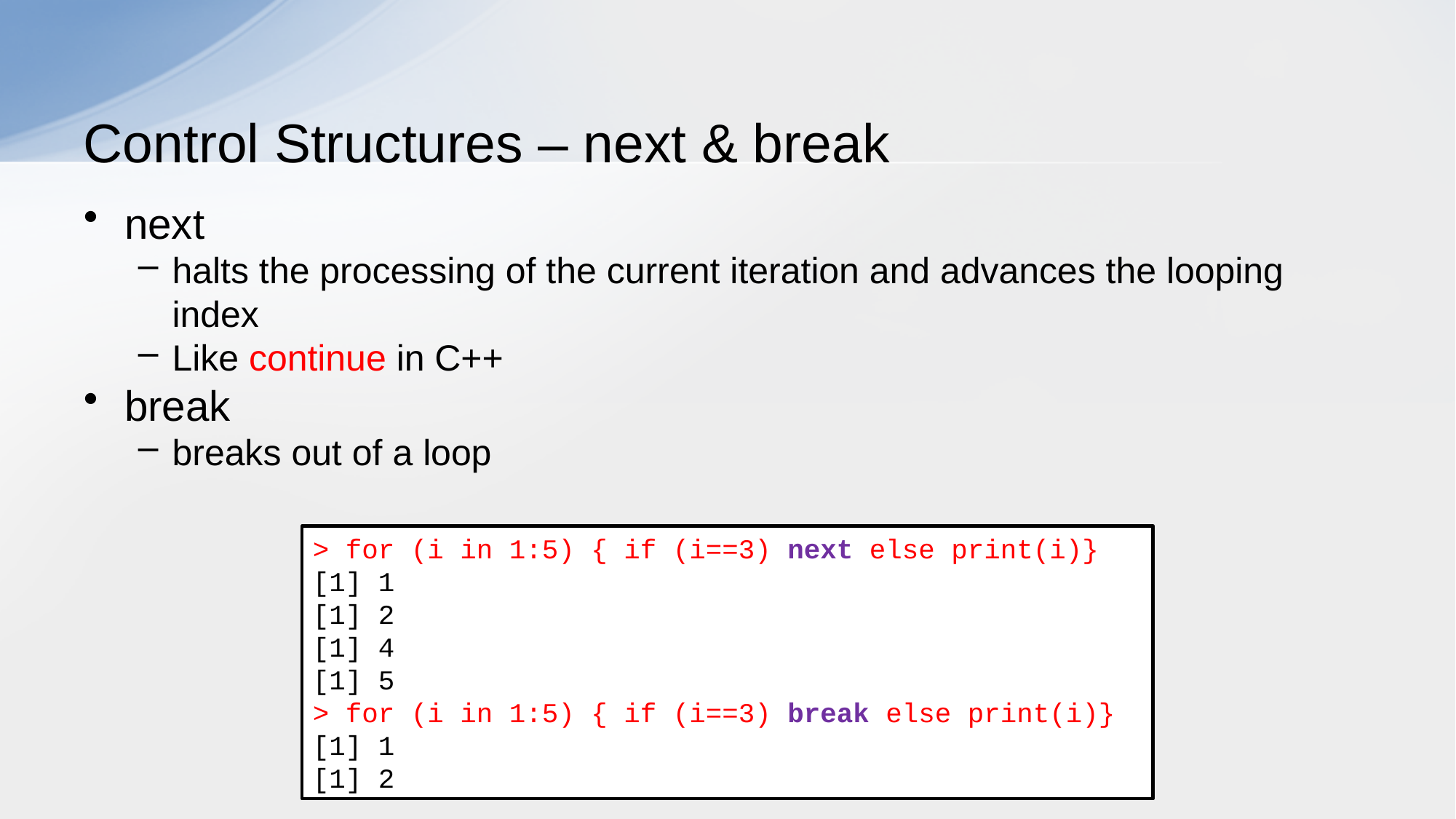

# Control Structures – next & break
next
halts the processing of the current iteration and advances the looping index
Like continue in C++
break
breaks out of a loop
> for (i in 1:5) { if (i==3) next else print(i)}
[1] 1
[1] 2
[1] 4
[1] 5
> for (i in 1:5) { if (i==3) break else print(i)}
[1] 1
[1] 2
97